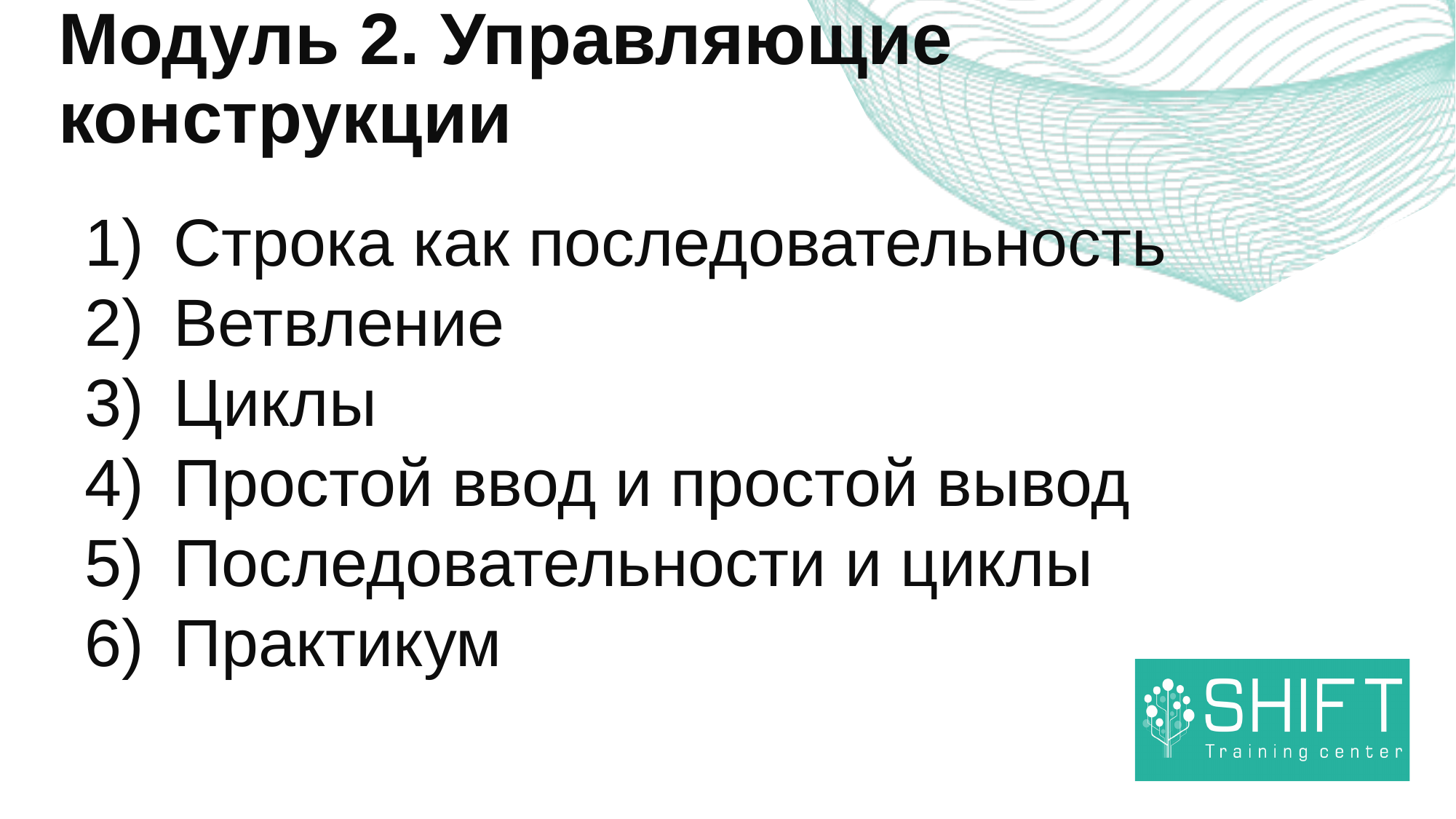

Модуль 2. Управляющие конструкции
Строка как последовательность
Ветвление
Циклы
Простой ввод и простой вывод
Последовательности и циклы
Практикум